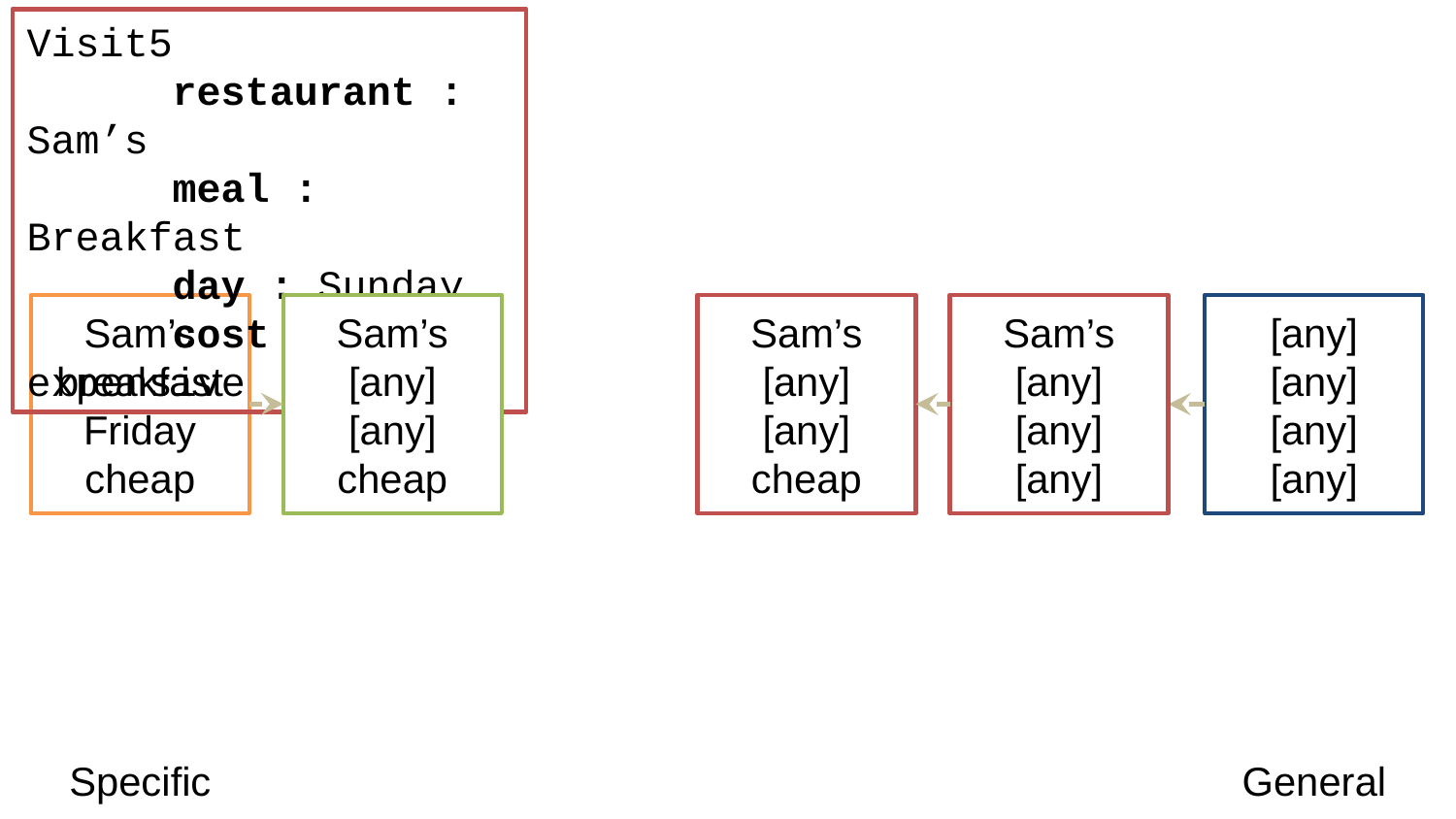

Visit5
	restaurant : Sam’s
	meal : Breakfast
	day : Sunday
	cost : expensive
Sam’s
breakfast
Friday
cheap
Sam’s
[any]
[any]
cheap
Sam’s
[any]
[any]
cheap
Sam’s
[any]
[any]
[any]
[any]
[any]
[any]
[any]
Specific
General